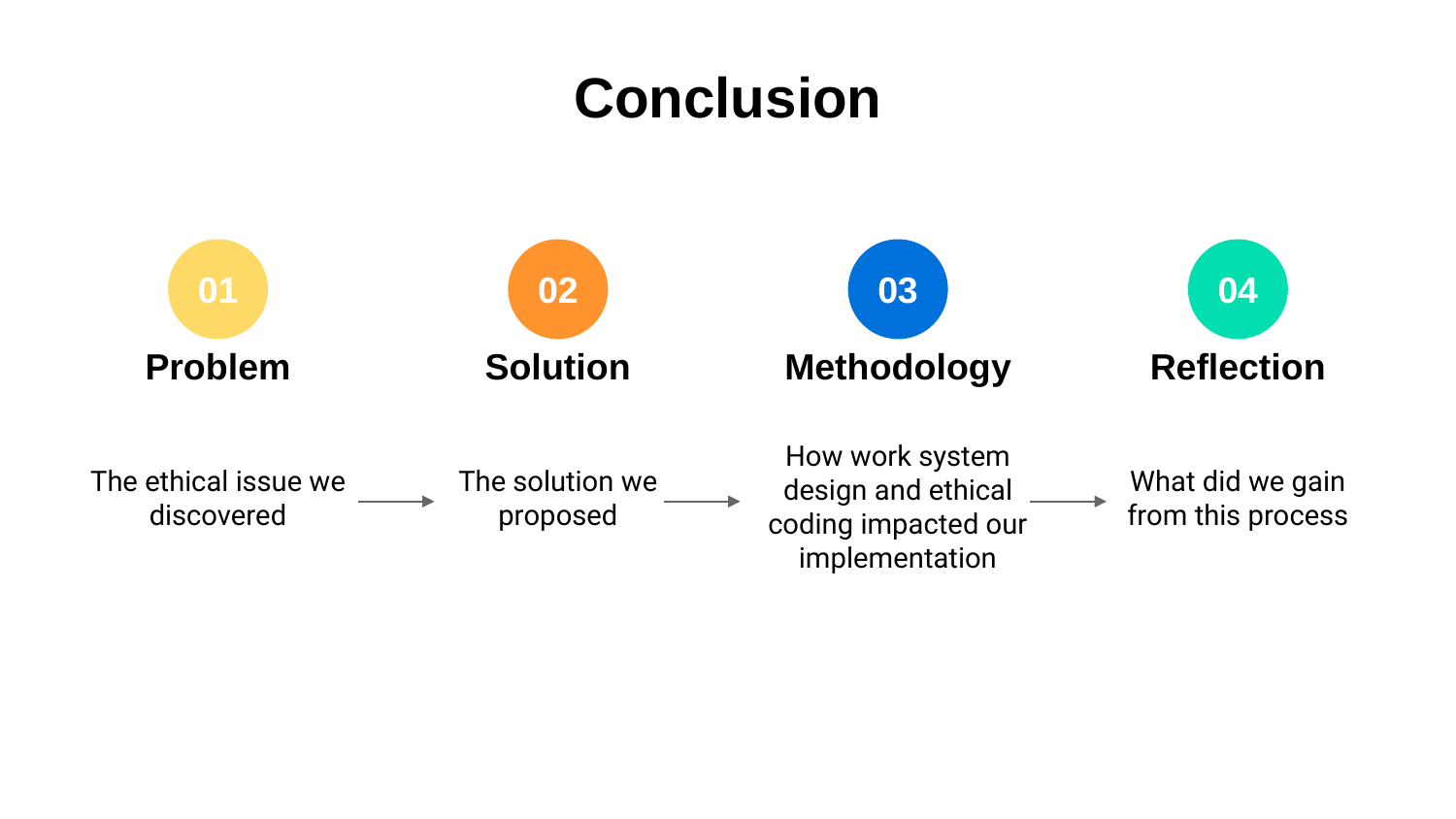

# Conclusion
01
Problem
The ethical issue we discovered
02
Solution
The solution we proposed
03
Methodology
How work system design and ethical coding impacted our implementation
04
Reflection
What did we gain from this process